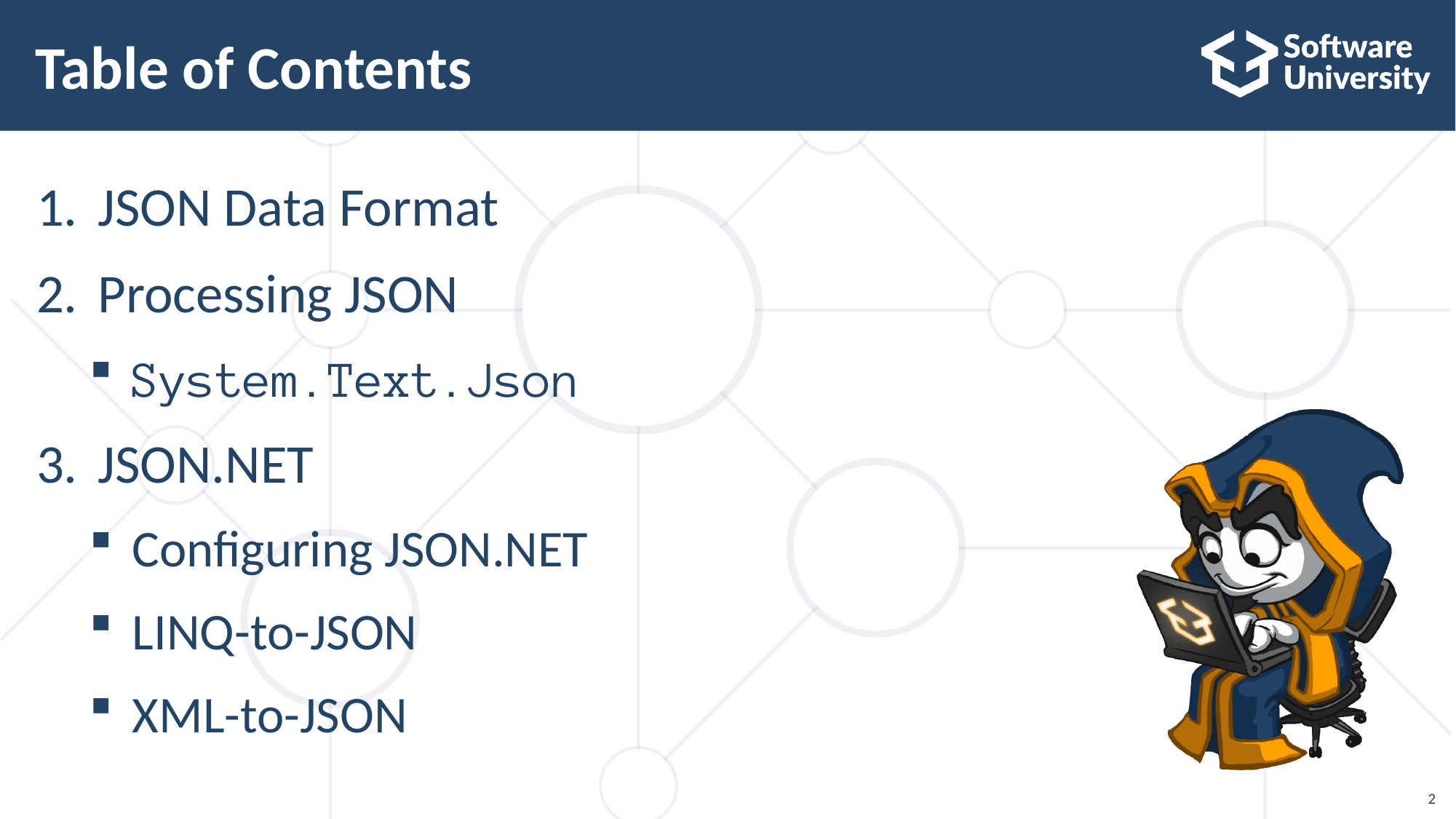

# Table of Contents
JSON Data Format
Processing JSON
System.Text.Json
JSON.NET
Configuring JSON.NET
LINQ-to-JSON
XML-to-JSON
2